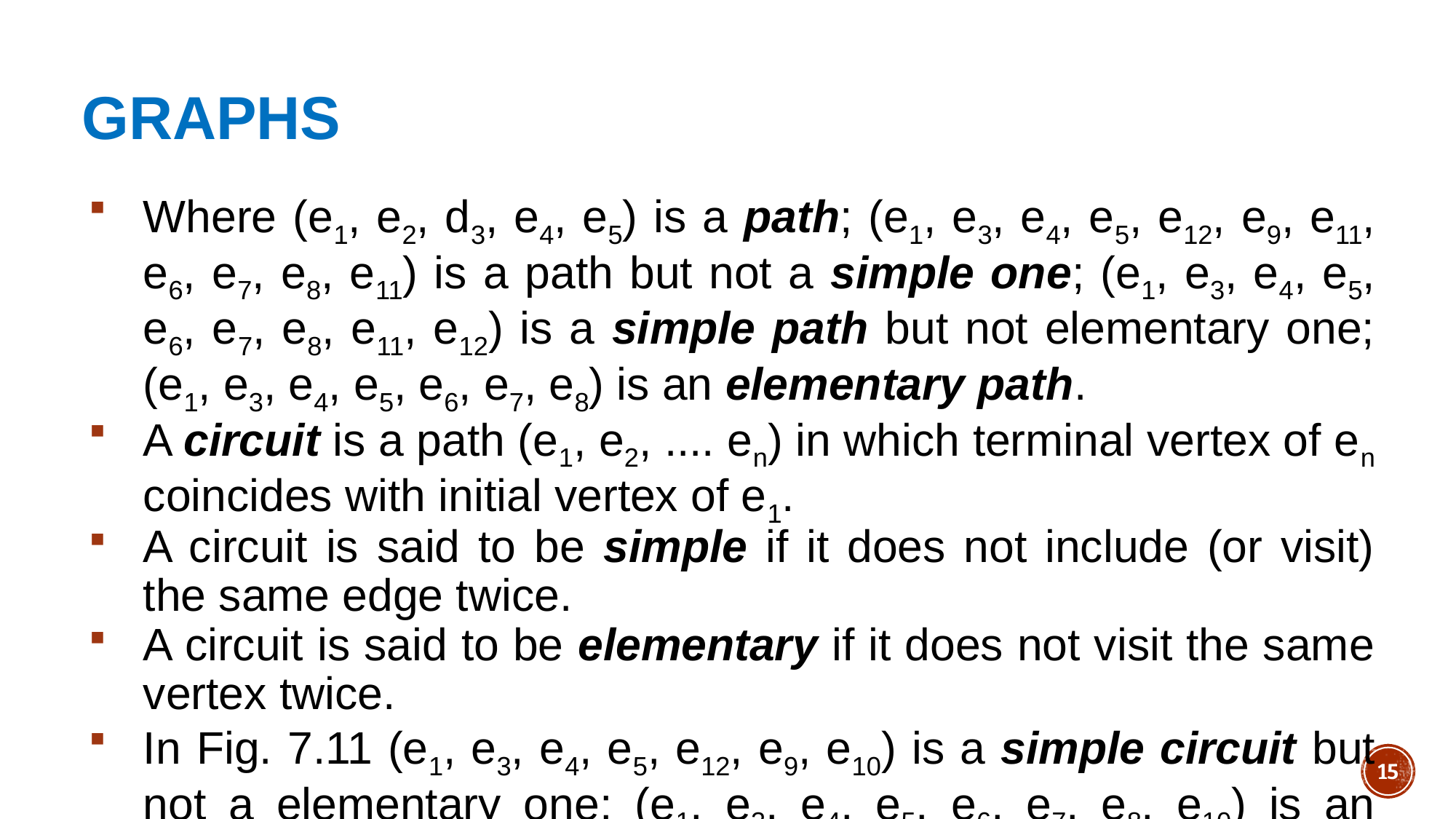

# GRAPHS
Where (e1, e2, d3, e4, e5) is a path; (e1, e3, e4, e5, e12, e9, e11, e6, e7, e8, e11) is a path but not a simple one; (e1, e3, e4, e5, e6, e7, e8, e11, e12) is a simple path but not elementary one; (e1, e3, e4, e5, e6, e7, e8) is an elementary path.
A circuit is a path (e1, e2, .... en) in which terminal vertex of en coincides with initial vertex of e1.
A circuit is said to be simple if it does not include (or visit) the same edge twice.
A circuit is said to be elementary if it does not visit the same vertex twice.
In Fig. 7.11 (e1, e3, e4, e5, e12, e9, e10) is a simple circuit but not a elementary one; (e1, e3, e4, e5, e6, e7, e8, e10) is an elementary circuit.
15